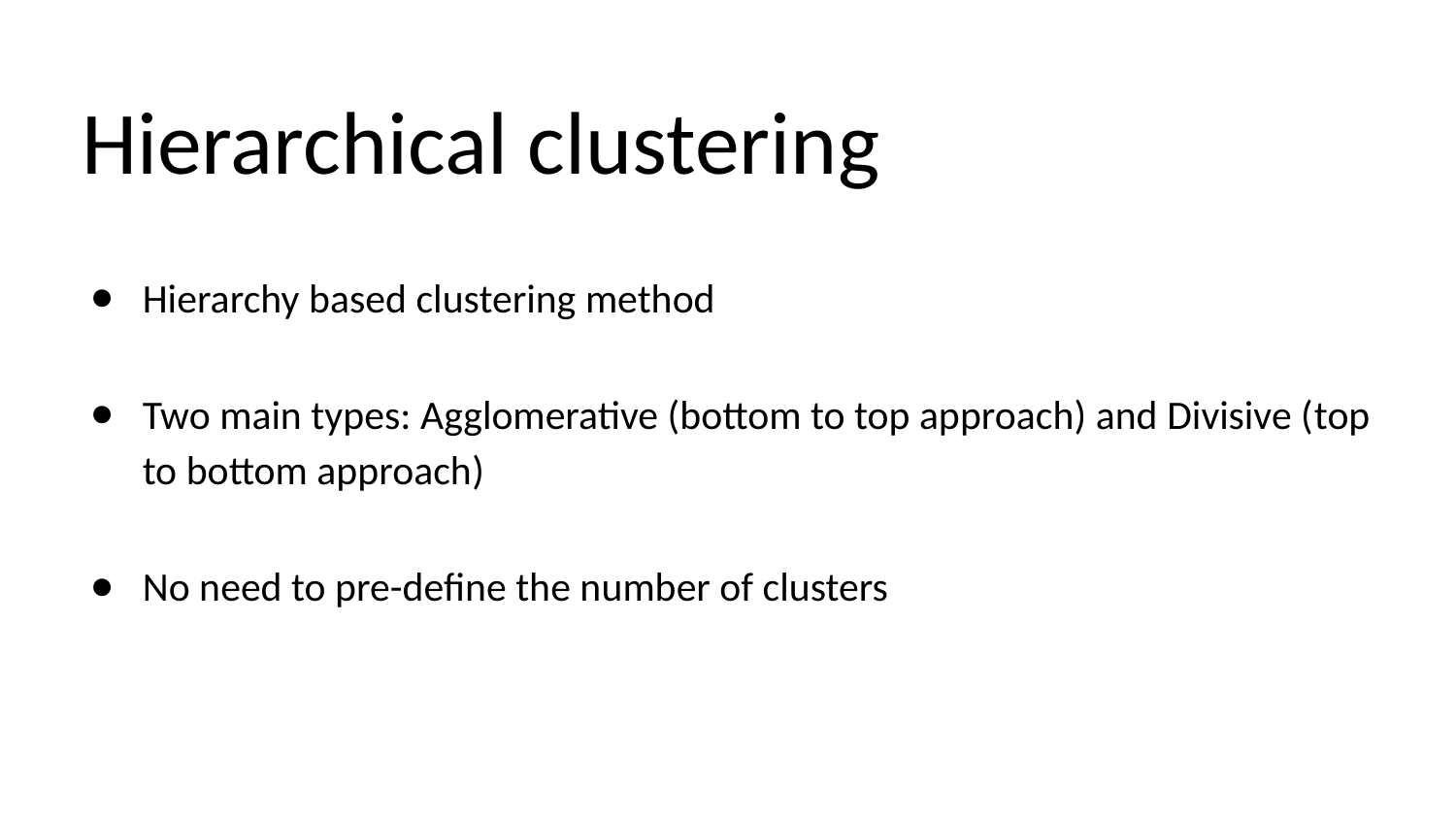

# Hierarchical clustering
Hierarchy based clustering method
Two main types: Agglomerative (bottom to top approach) and Divisive (top to bottom approach)
No need to pre-define the number of clusters